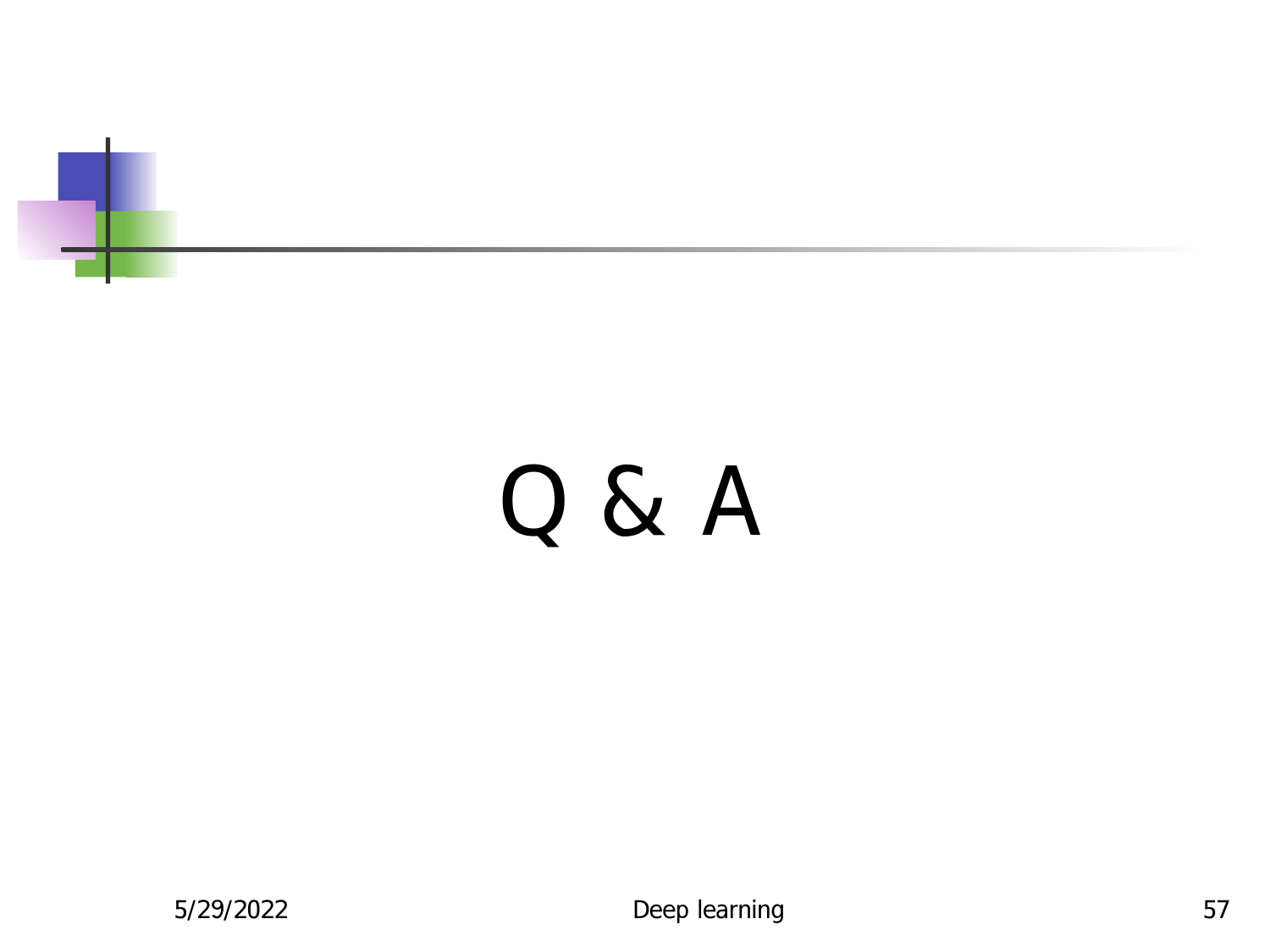

Q & A
5/29/2022
Deep learning
57